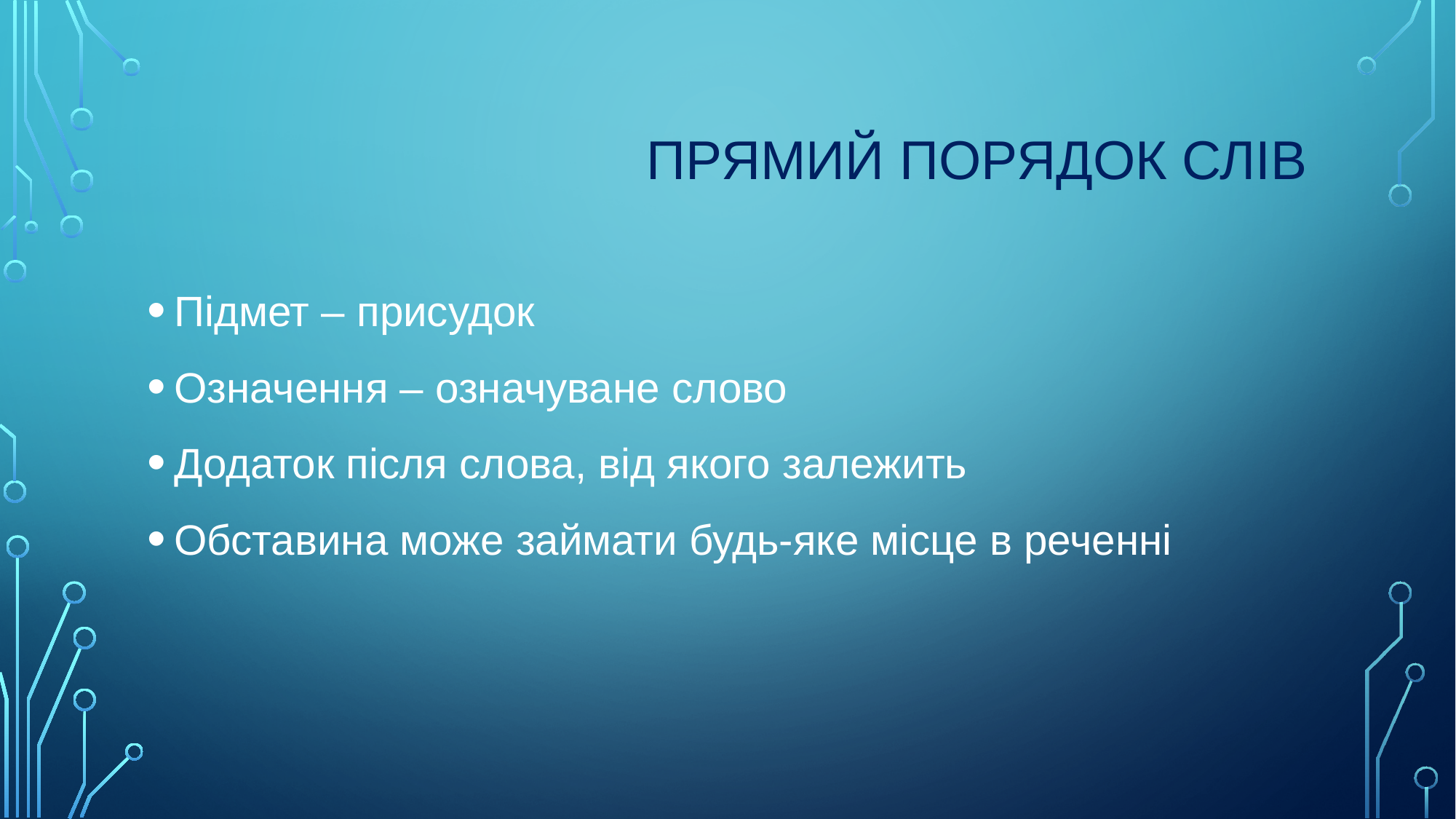

# Прямий порядок слів
Підмет – присудок
Означення – означуване слово
Додаток після слова, від якого залежить
Обставина може займати будь-яке місце в реченні